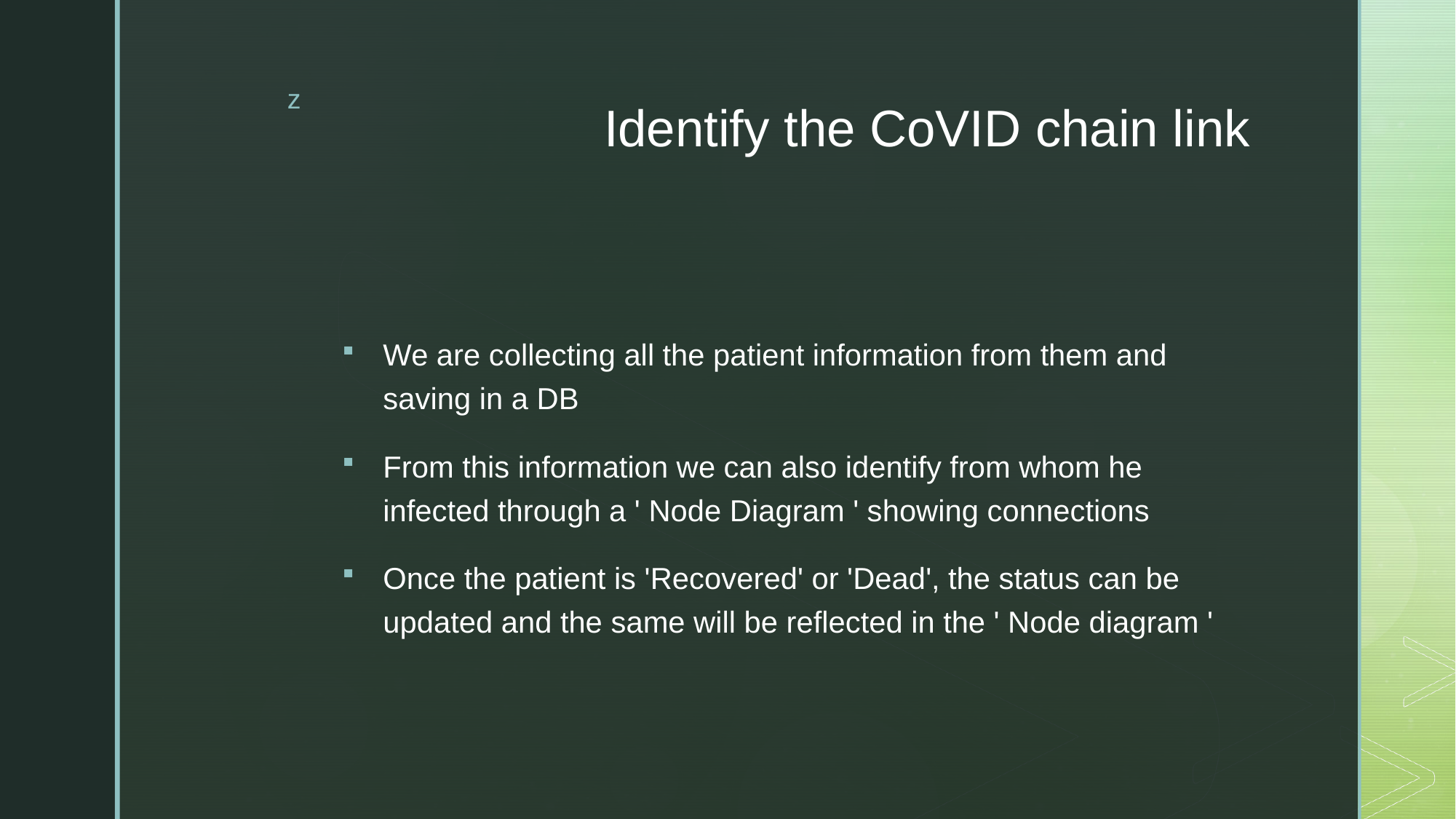

# Identify the CoVID chain link
We are collecting all the patient information from them and saving in a DB
From this information we can also identify from whom he infected through a ' Node Diagram ' showing connections
Once the patient is 'Recovered' or 'Dead', the status can be updated and the same will be reflected in the ' Node diagram '